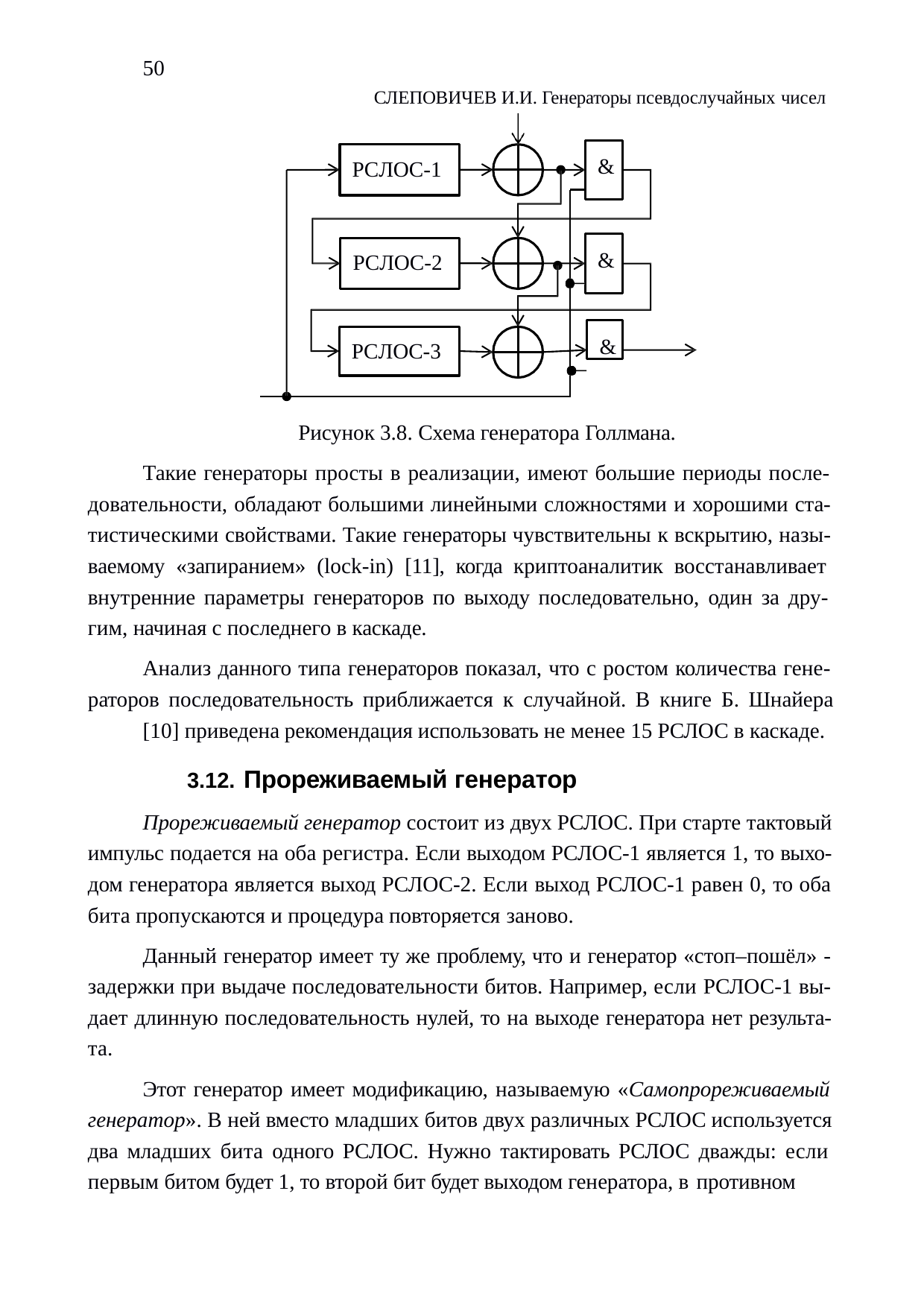

50
СЛЕПОВИЧЕВ И.И. Генераторы псевдослучайных чисел

&
РСЛОС-1

&
РСЛОС-2

&

РСЛОС-3

Рисунок 3.8. Схема генератора Голлмана.
Такие генераторы просты в реализации, имеют большие периоды после-  довательности, обладают большими линейными сложностями и хорошими ста-  тистическими свойствами. Такие генераторы чувствительны к вскрытию, назы-  ваемому «запиранием» (lock-in) [11], когда криптоаналитик восстанавливает  внутренние параметры генераторов по выходу последовательно, один за дру-  гим, начиная с последнего в каскаде.
Анализ данного типа генераторов показал, что с ростом количества гене-  раторов последовательность приближается к случайной. В книге Б. Шнайера
[10] приведена рекомендация использовать не менее 15 РСЛОС в каскаде.
3.12.	Прореживаемый генератор
Прореживаемый генератор состоит из двух РСЛОС. При старте тактовый  импульс подается на оба регистра. Если выходом РСЛОС-1 является 1, то выхо-  дом генератора является выход РСЛОС-2. Если выход РСЛОС-1 равен 0, то оба  бита пропускаются и процедура повторяется заново.
Данный генератор имеет ту же проблему, что и генератор «стоп–пошёл» -  задержки при выдаче последовательности битов. Например, если РСЛОС-1 вы-  дает длинную последовательность нулей, то на выходе генератора нет результа-  та.
Этот генератор имеет модификацию, называемую «Самопрореживаемый  генератор». В ней вместо младших битов двух различных РСЛОС используется  два младших бита одного РСЛОС. Нужно тактировать РСЛОС дважды: если  первым битом будет 1, то второй бит будет выходом генератора, в противном